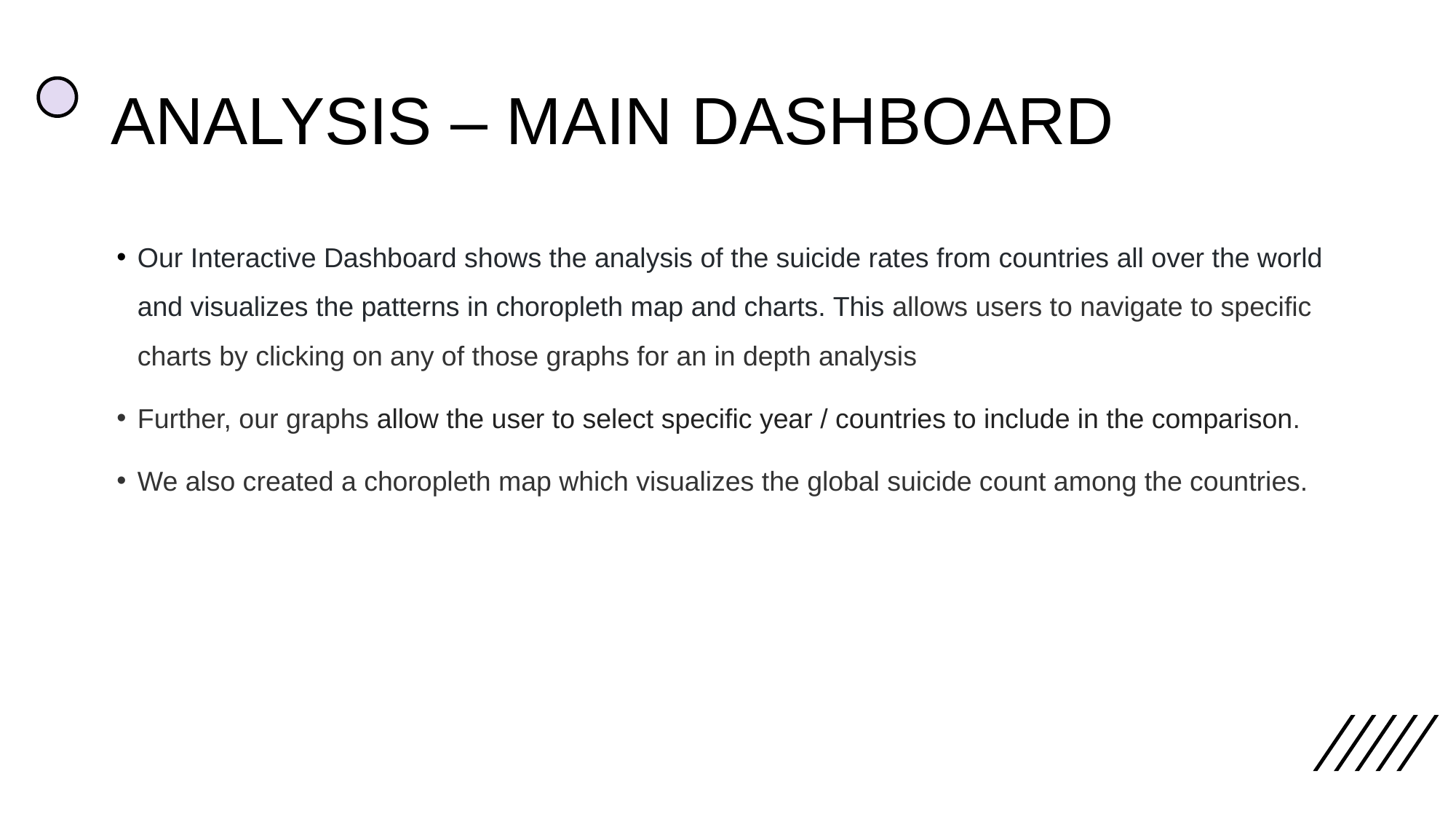

# ANALYSIS – MAIN DASHBOARD
Our Interactive Dashboard shows the analysis of the suicide rates from countries all over the world and visualizes the patterns in choropleth map and charts. This allows users to navigate to specific charts by clicking on any of those graphs for an in depth analysis
Further, our graphs allow the user to select specific year / countries to include in the comparison.
We also created a choropleth map which visualizes the global suicide count among the countries.